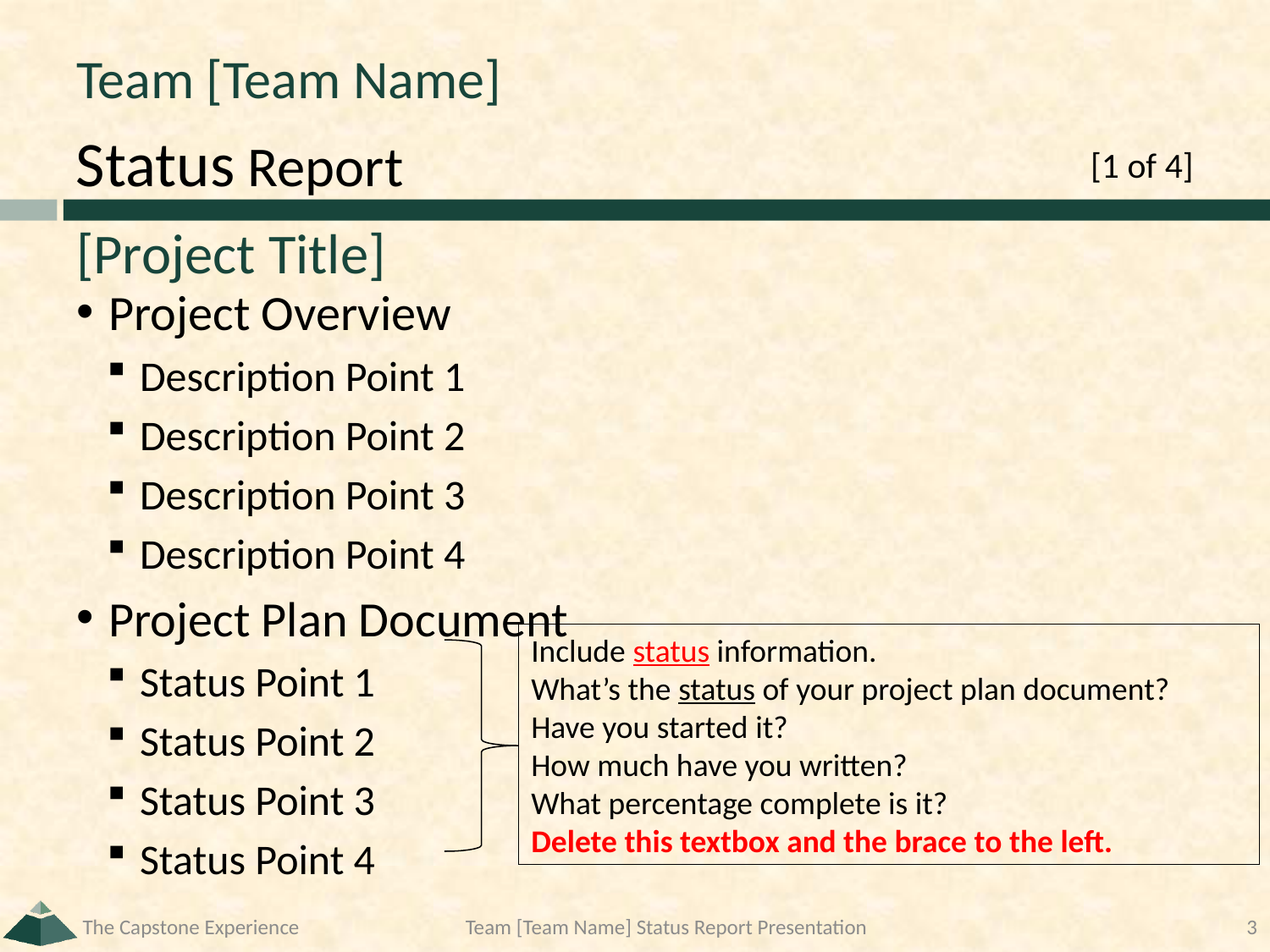

# Team [Team Name]
[1 of 4]
[Project Title]
Project Overview
Description Point 1
Description Point 2
Description Point 3
Description Point 4
Project Plan Document
Status Point 1
Status Point 2
Status Point 3
Status Point 4
Include status information.
What’s the status of your project plan document?
Have you started it?
How much have you written?
What percentage complete is it?
Delete this textbox and the brace to the left.

The Capstone Experience
Team [Team Name] Status Report Presentation
3